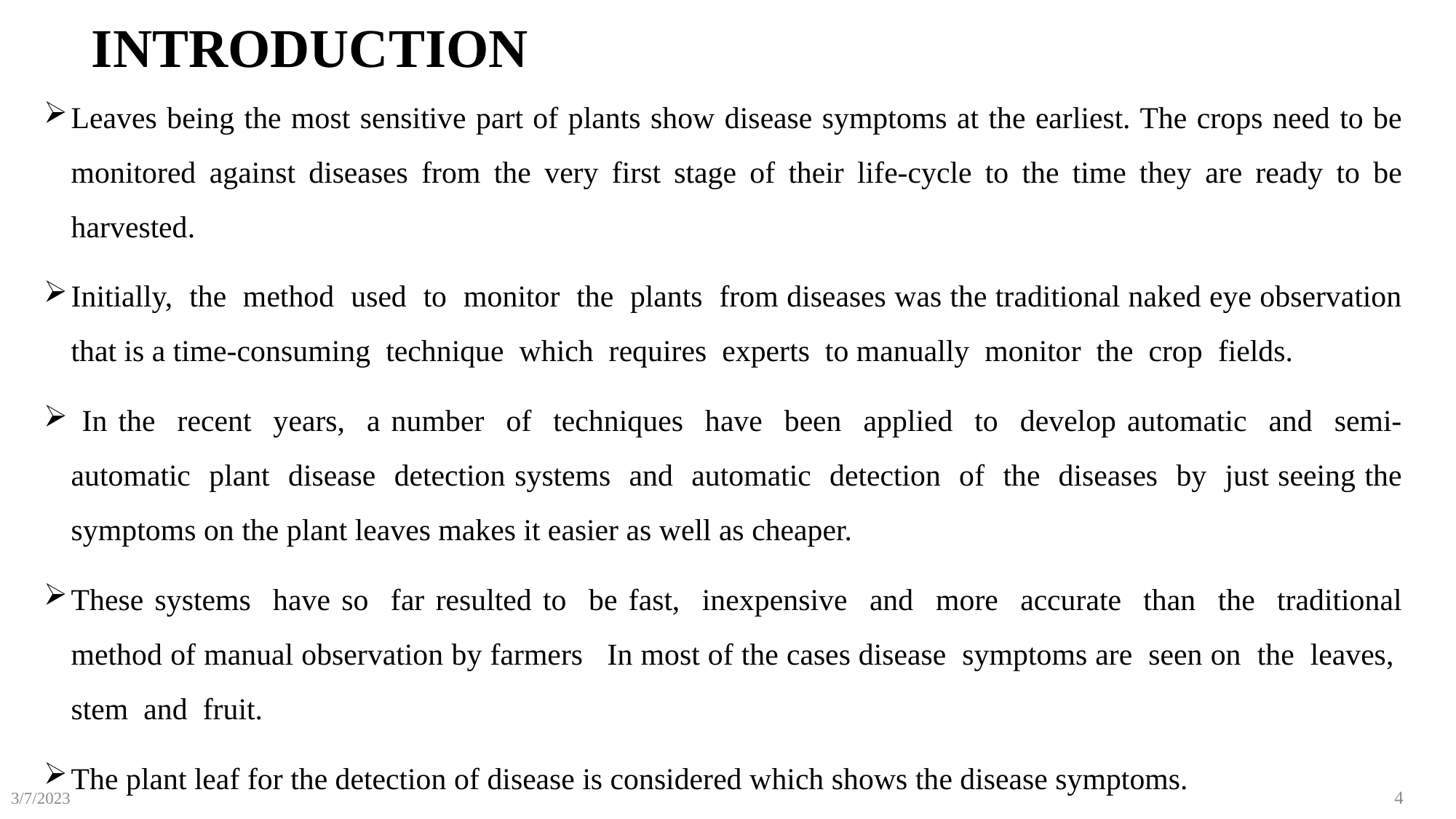

# INTRODUCTION
Leaves being the most sensitive part of plants show disease symptoms at the earliest. The crops need to be monitored against diseases from the very first stage of their life-cycle to the time they are ready to be harvested.
Initially,  the  method  used  to  monitor  the  plants  from diseases was the traditional naked eye observation that is a time-consuming  technique  which  requires  experts  to manually  monitor  the  crop  fields.
 In the  recent  years,  a number  of  techniques  have  been  applied  to  develop automatic  and  semi-automatic  plant  disease  detection systems  and  automatic  detection  of  the  diseases  by  just seeing the symptoms on the plant leaves makes it easier as well as cheaper.
These systems  have so  far resulted to  be fast,  inexpensive  and  more  accurate  than  the  traditional method of manual observation by farmers   In most of the cases disease  symptoms are  seen on  the  leaves,  stem  and  fruit.
The plant leaf for the detection of disease is considered which shows the disease symptoms.
3/7/2023
4